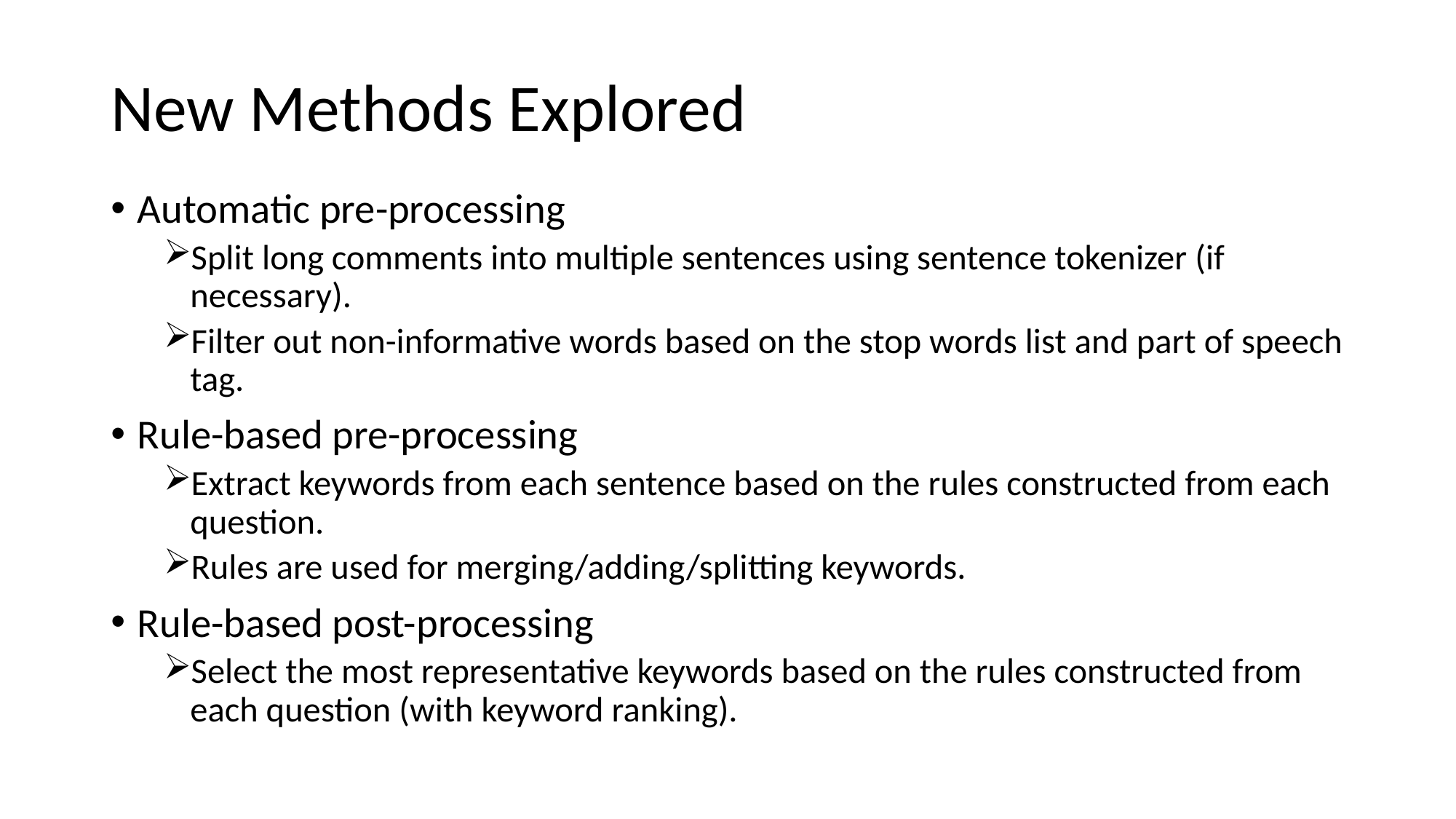

# New Methods Explored
Automatic pre-processing
Split long comments into multiple sentences using sentence tokenizer (if necessary).
Filter out non-informative words based on the stop words list and part of speech tag.
Rule-based pre-processing
Extract keywords from each sentence based on the rules constructed from each question.
Rules are used for merging/adding/splitting keywords.
Rule-based post-processing
Select the most representative keywords based on the rules constructed from each question (with keyword ranking).